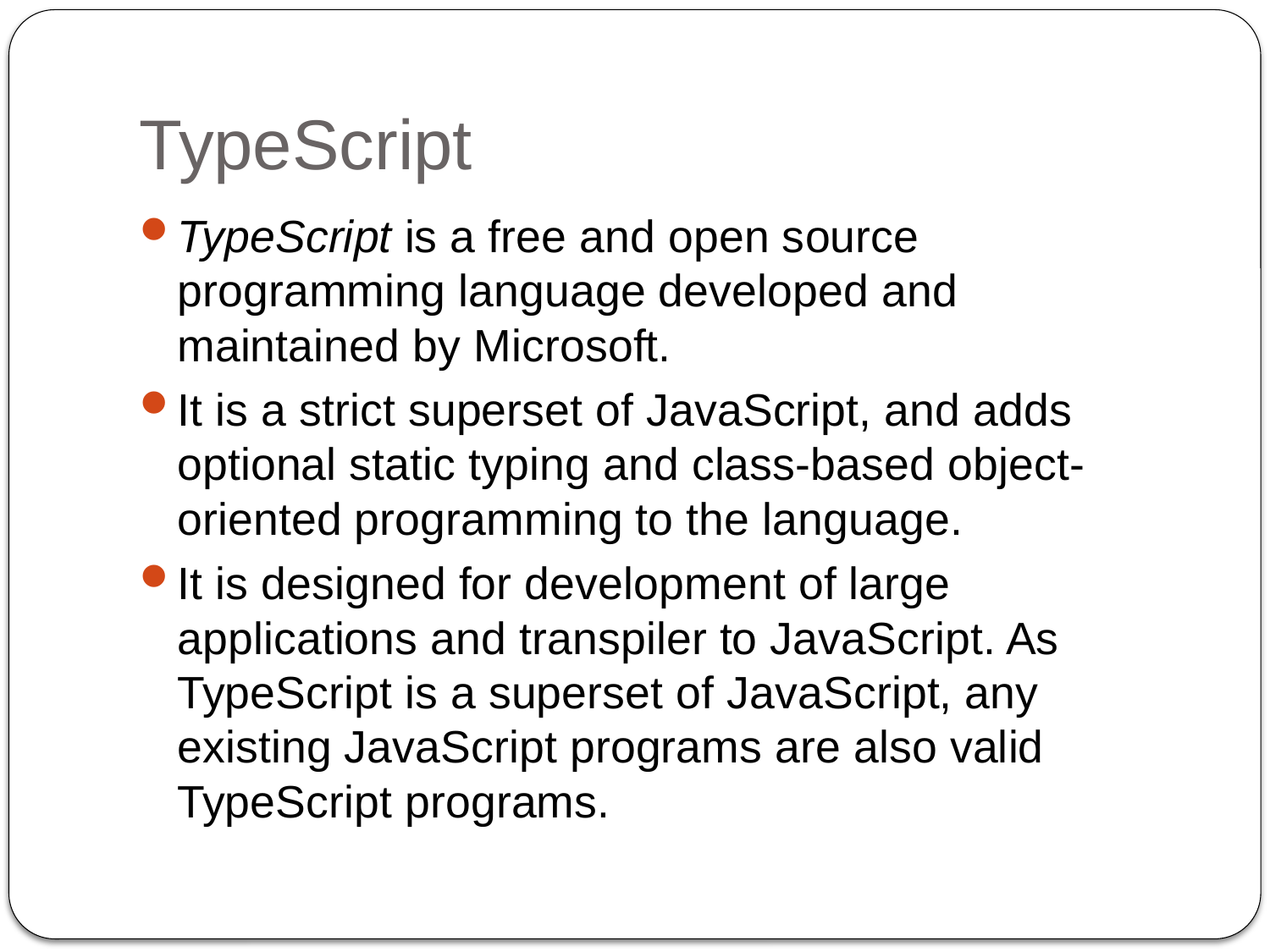

# TypeScript
TypeScript is a free and open source programming language developed and maintained by Microsoft.
It is a strict superset of JavaScript, and adds optional static typing and class-based object-oriented programming to the language.
It is designed for development of large applications and transpiler to JavaScript. As TypeScript is a superset of JavaScript, any existing JavaScript programs are also valid TypeScript programs.